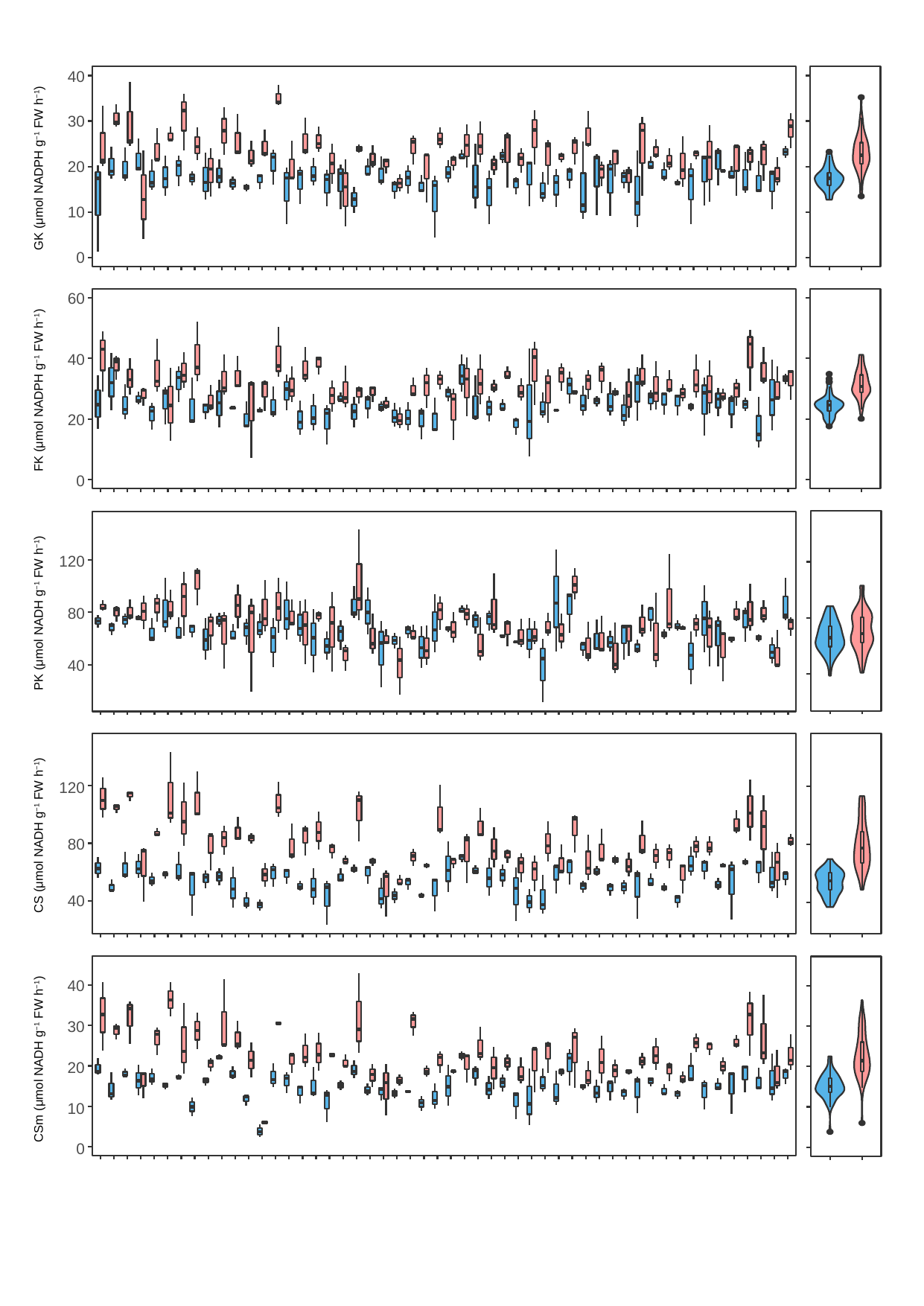

40
30
20
10
0

GK (μmol NADPH g−1 FW h−1)

60
40
20
0

FK (μmol NADPH g−1 FW h−1)

120
80
40
PK (μmol NADH g−1 FW h−1)

120
80
40

CS (μmol NADH g−1 FW h−1)

40
30
20
10
0

CSm (μmol NADH g−1 FW h−1)